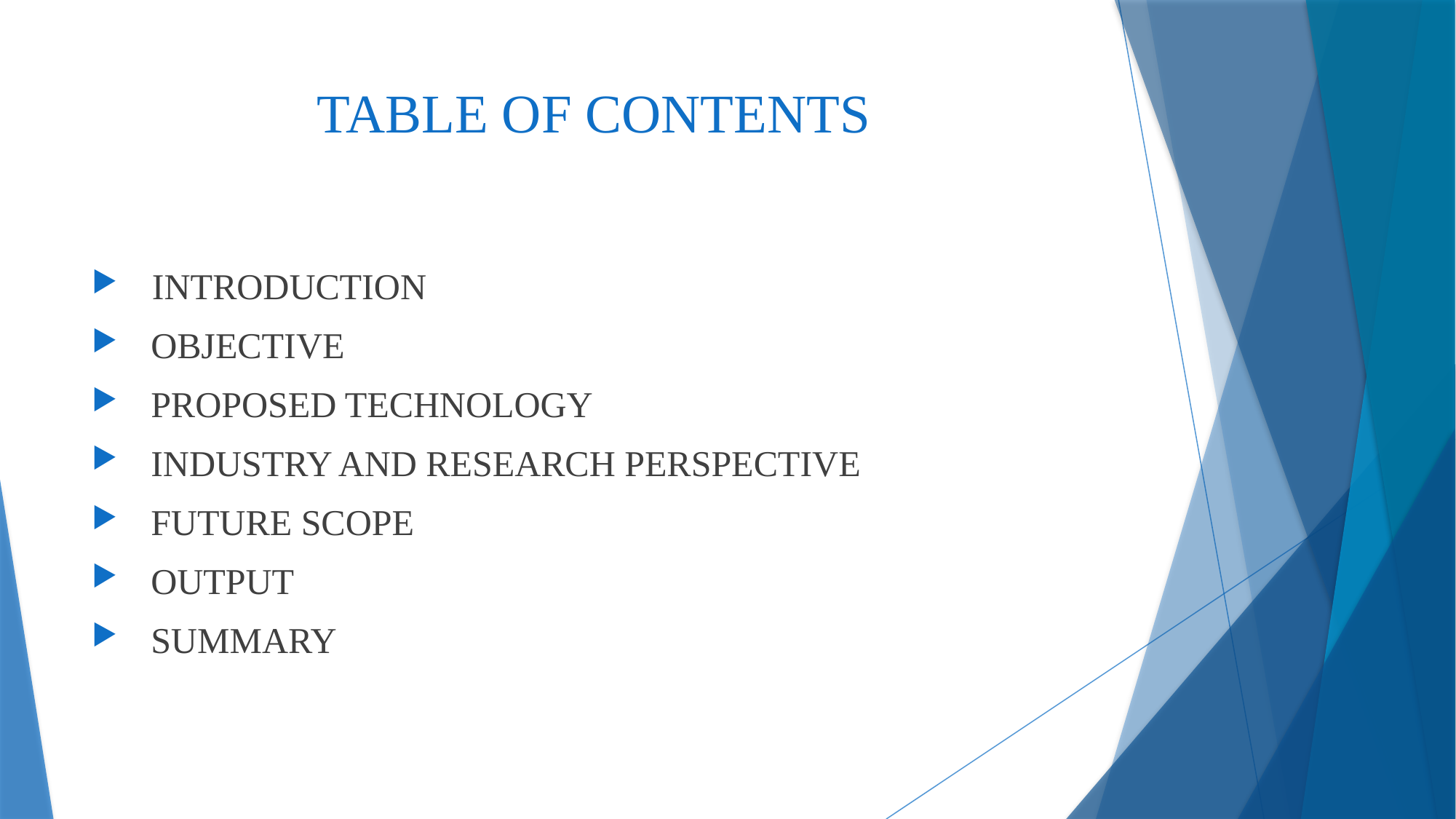

# TABLE OF CONTENTS
  INTRODUCTION
  OBJECTIVE
  PROPOSED TECHNOLOGY
  INDUSTRY AND RESEARCH PERSPECTIVE
  FUTURE SCOPE
  OUTPUT
  SUMMARY